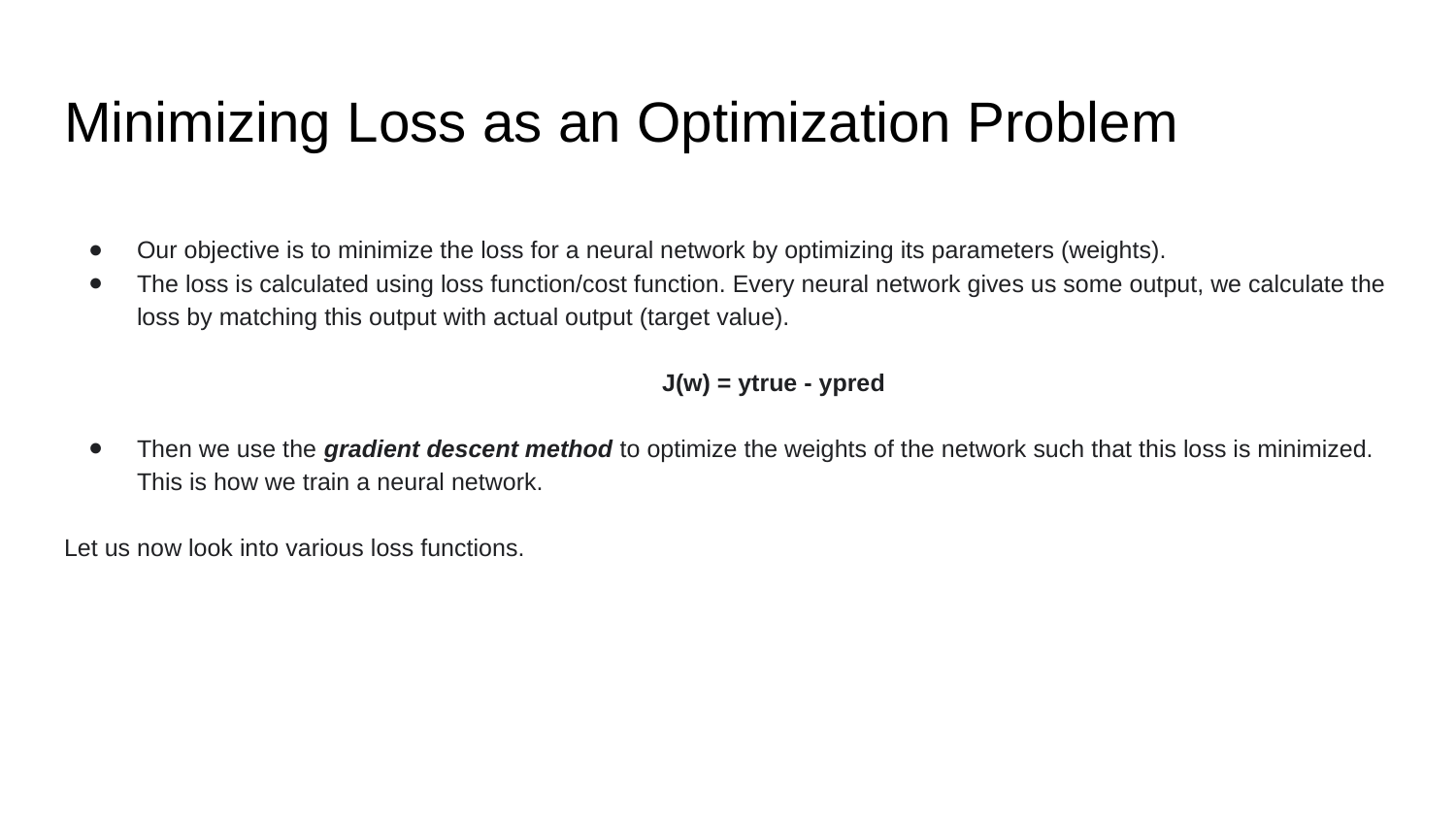

# Minimizing Loss as an Optimization Problem
Our objective is to minimize the loss for a neural network by optimizing its parameters (weights).
The loss is calculated using loss function/cost function. Every neural network gives us some output, we calculate the loss by matching this output with actual output (target value).
                                                                                        J(w) = ytrue - ypred
Then we use the gradient descent method to optimize the weights of the network such that this loss is minimized. This is how we train a neural network.
Let us now look into various loss functions.